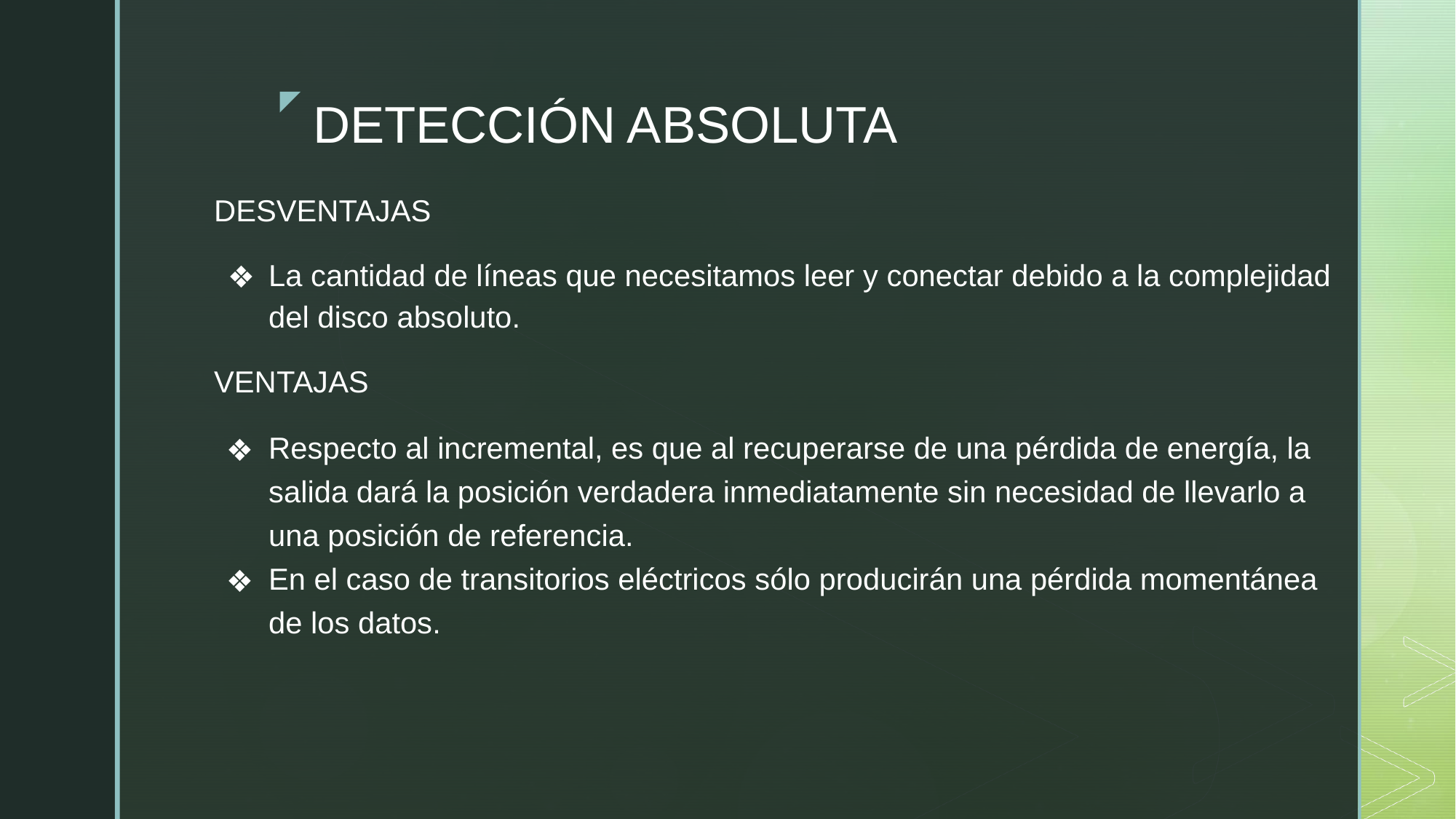

# DETECCIÓN ABSOLUTA

DESVENTAJAS
La cantidad de líneas que necesitamos leer y conectar debido a la complejidad del disco absoluto.
VENTAJAS
Respecto al incremental, es que al recuperarse de una pérdida de energía, la salida dará la posición verdadera inmediatamente sin necesidad de llevarlo a una posición de referencia.
En el caso de transitorios eléctricos sólo producirán una pérdida momentánea de los datos.